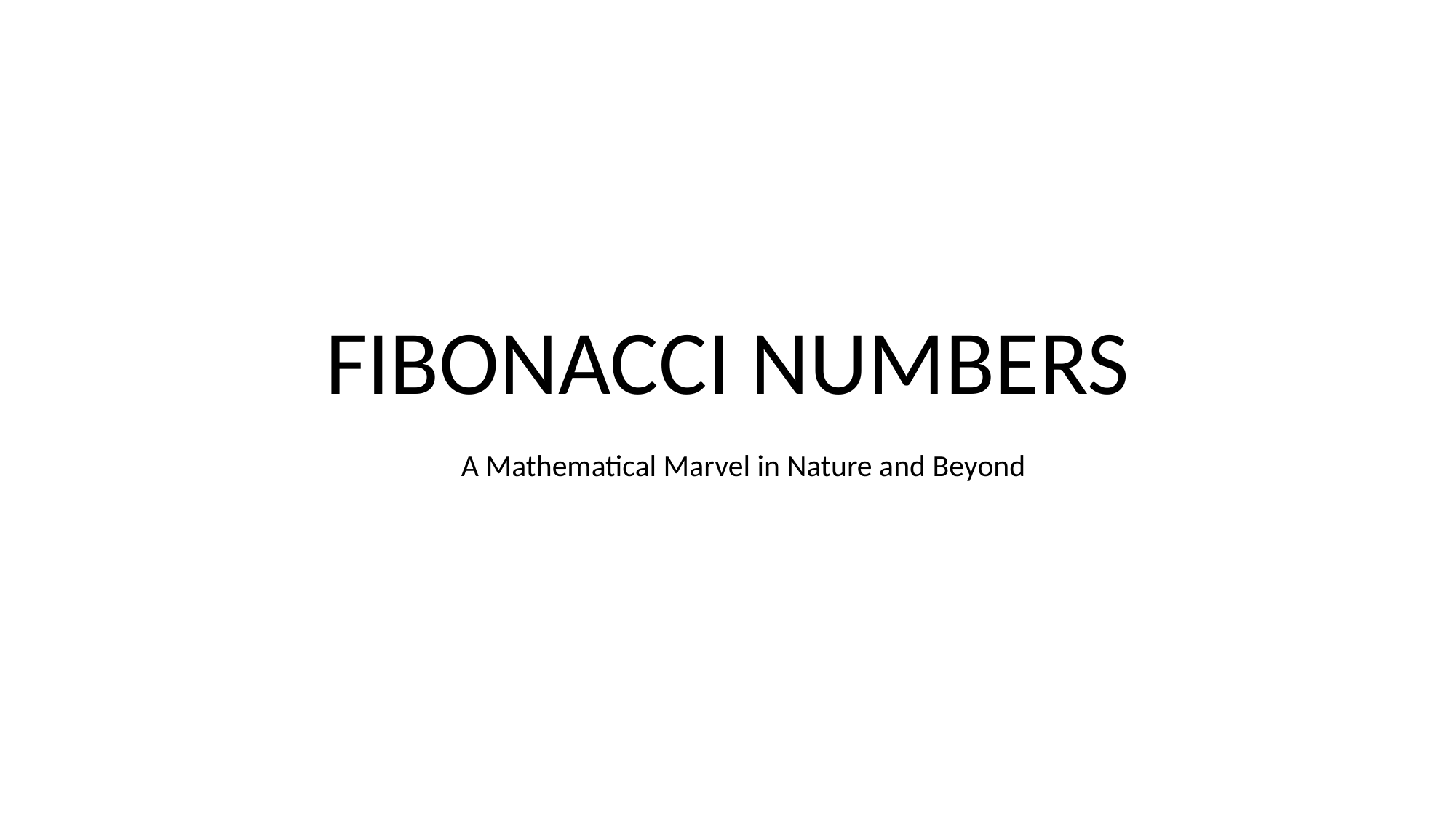

# FIBONACCI NUMBERS
A Mathematical Marvel in Nature and Beyond